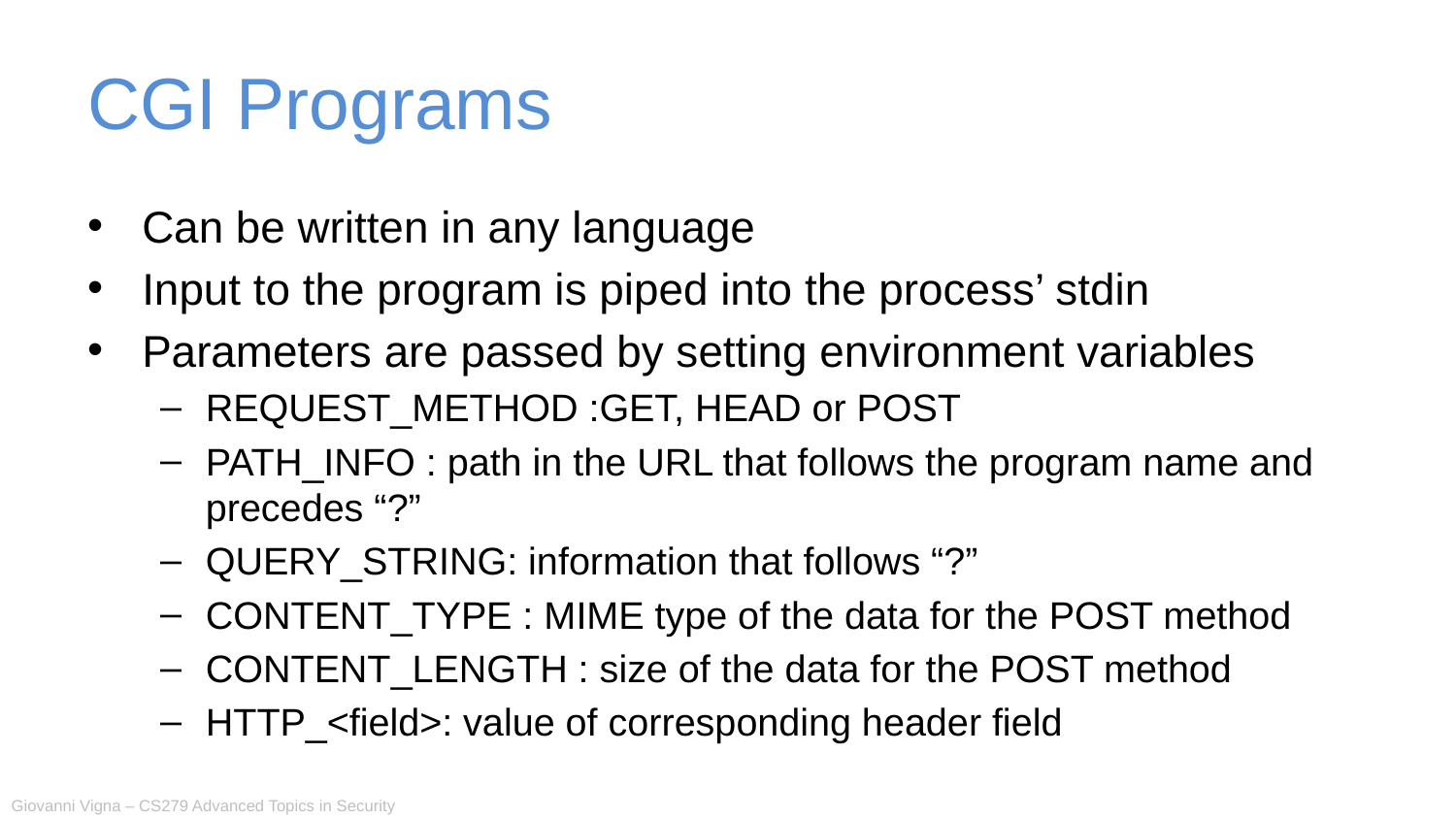

# CGI Programs
Can be written in any language
Input to the program is piped into the process’ stdin
Parameters are passed by setting environment variables
REQUEST_METHOD :GET, HEAD or POST
PATH_INFO : path in the URL that follows the program name and precedes “?”
QUERY_STRING: information that follows “?”
CONTENT_TYPE : MIME type of the data for the POST method
CONTENT_LENGTH : size of the data for the POST method
HTTP_<field>: value of corresponding header field